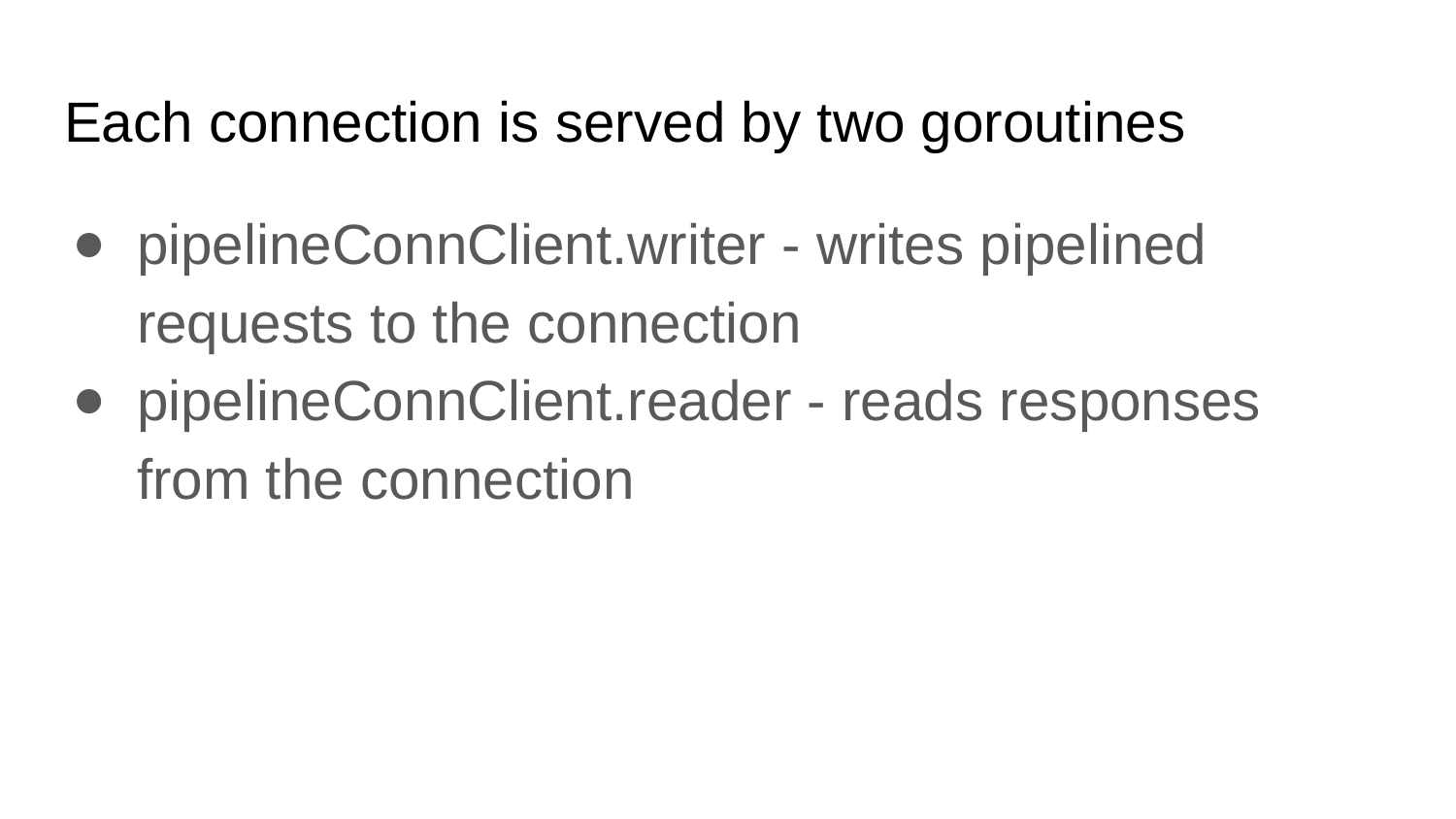

# Each connection is served by two goroutines
pipelineConnClient.writer - writes pipelined requests to the connection
pipelineConnClient.reader - reads responses from the connection